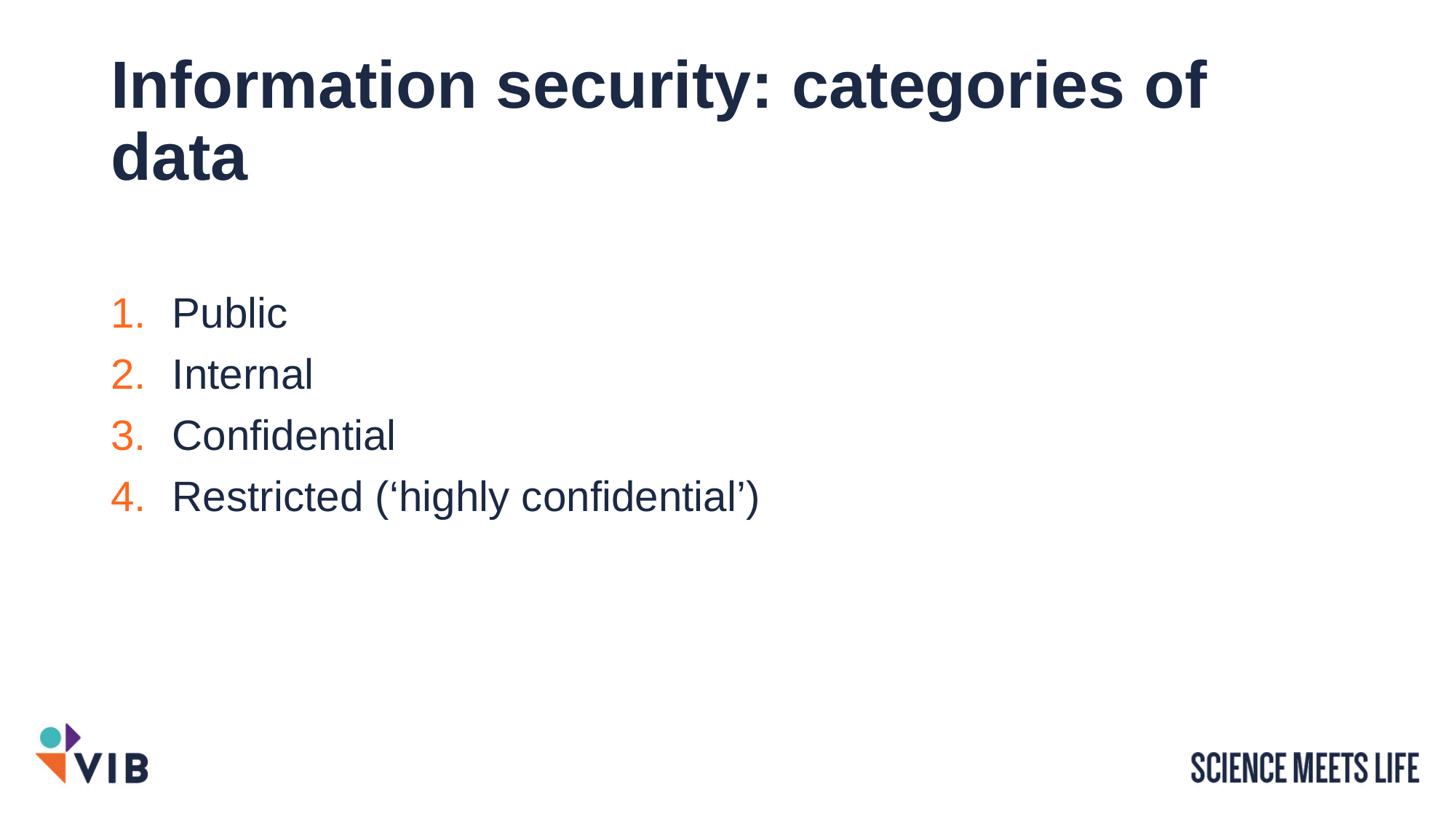

# Information security: categories of data

Public
Internal
Confidential
Restricted (‘highly confidential’)